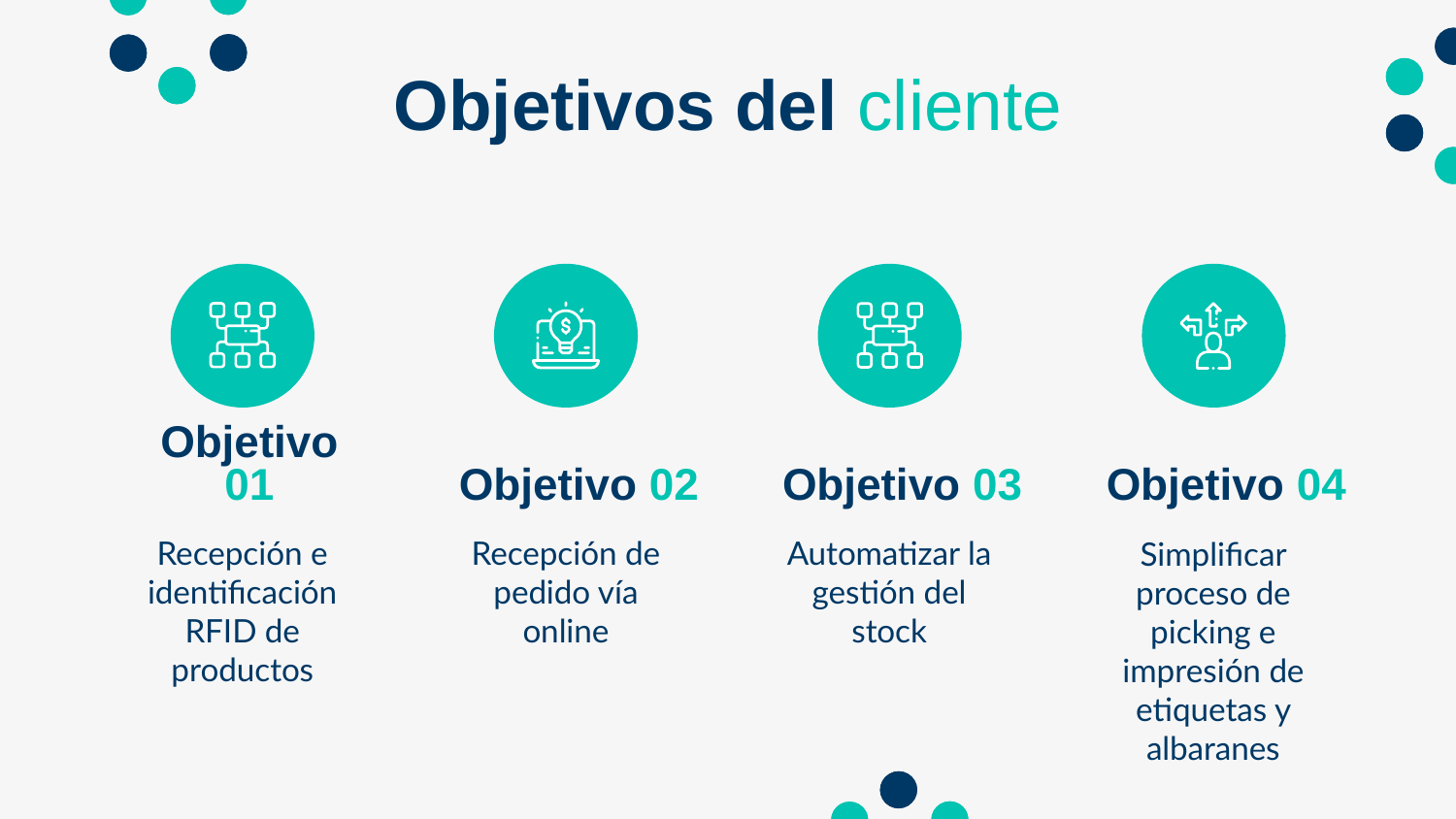

# Objetivos del cliente

Objetivo 01
Objetivo 02
Objetivo 03
Objetivo 04
Recepción e identificación RFID de productos
Recepción de pedido vía online
Automatizar la gestión del stock
Simplificar proceso de picking e impresión de etiquetas y albaranes